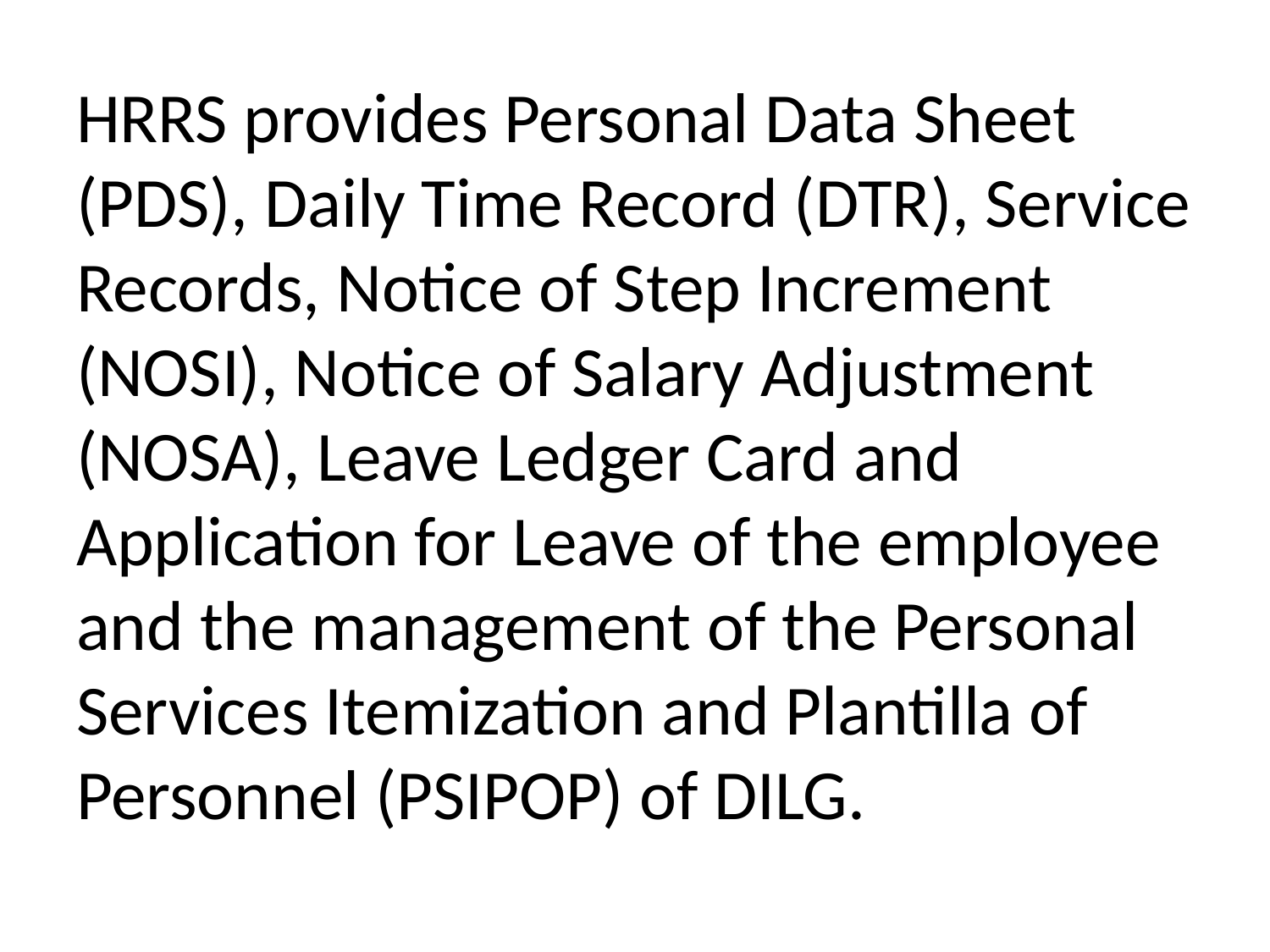

HRRS provides Personal Data Sheet (PDS), Daily Time Record (DTR), Service Records, Notice of Step Increment (NOSI), Notice of Salary Adjustment (NOSA), Leave Ledger Card and Application for Leave of the employee and the management of the Personal Services Itemization and Plantilla of Personnel (PSIPOP) of DILG.